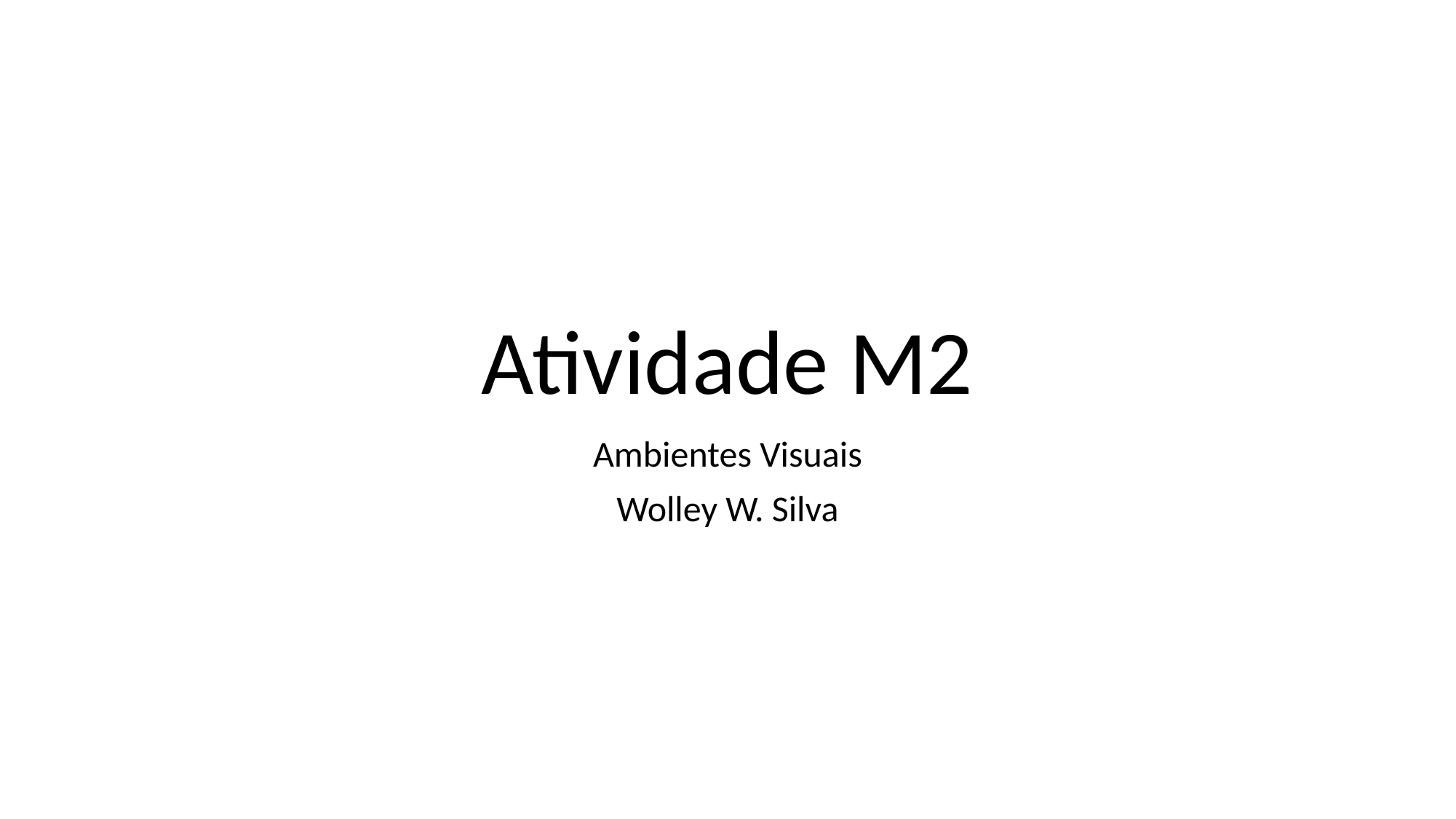

# Atividade M2
Ambientes Visuais
Wolley W. Silva